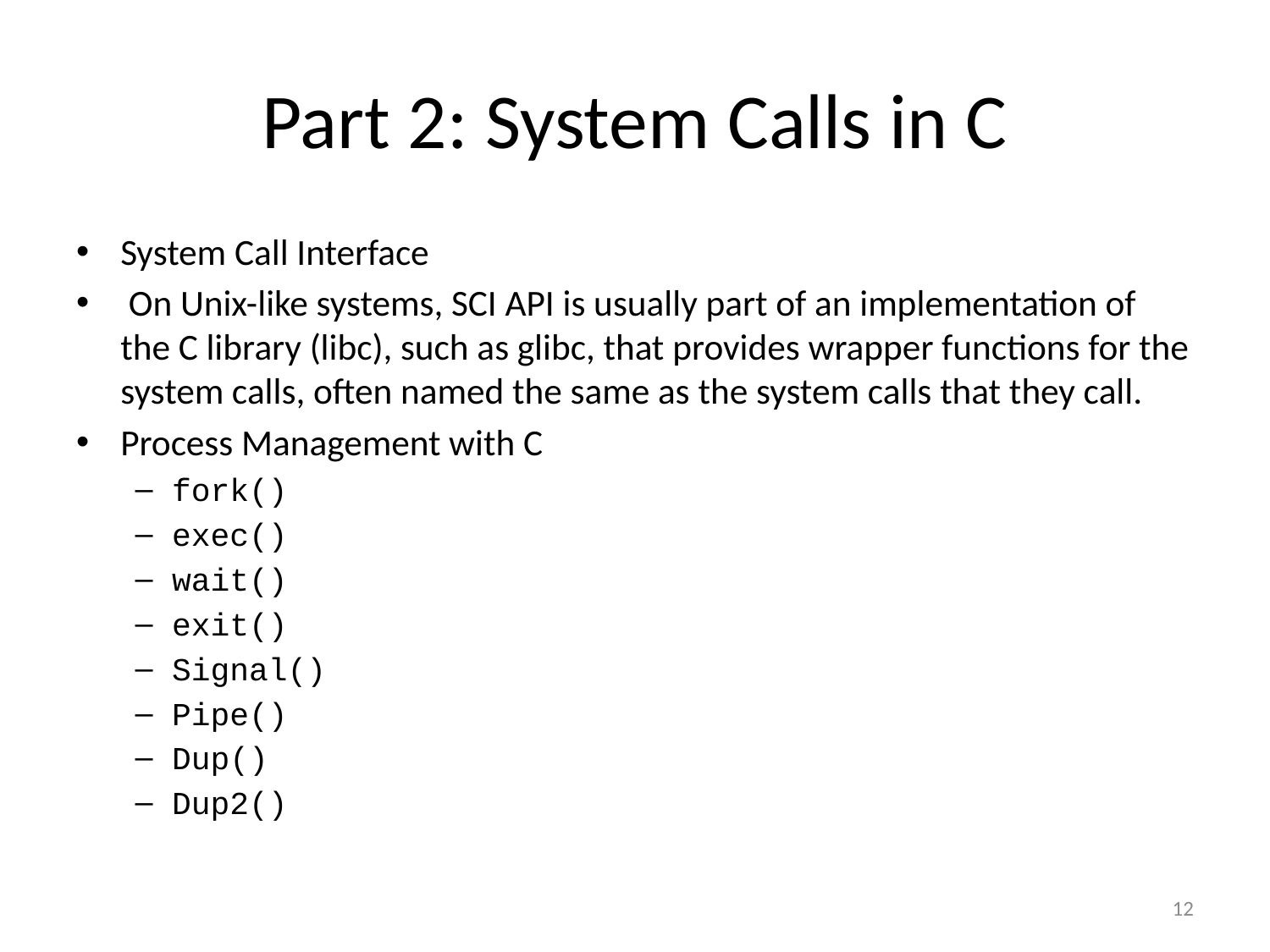

# Part 2: System Calls in C
System Call Interface
 On Unix-like systems, SCI API is usually part of an implementation of the C library (libc), such as glibc, that provides wrapper functions for the system calls, often named the same as the system calls that they call.
Process Management with C
fork()
exec()
wait()
exit()
Signal()
Pipe()
Dup()
Dup2()
12